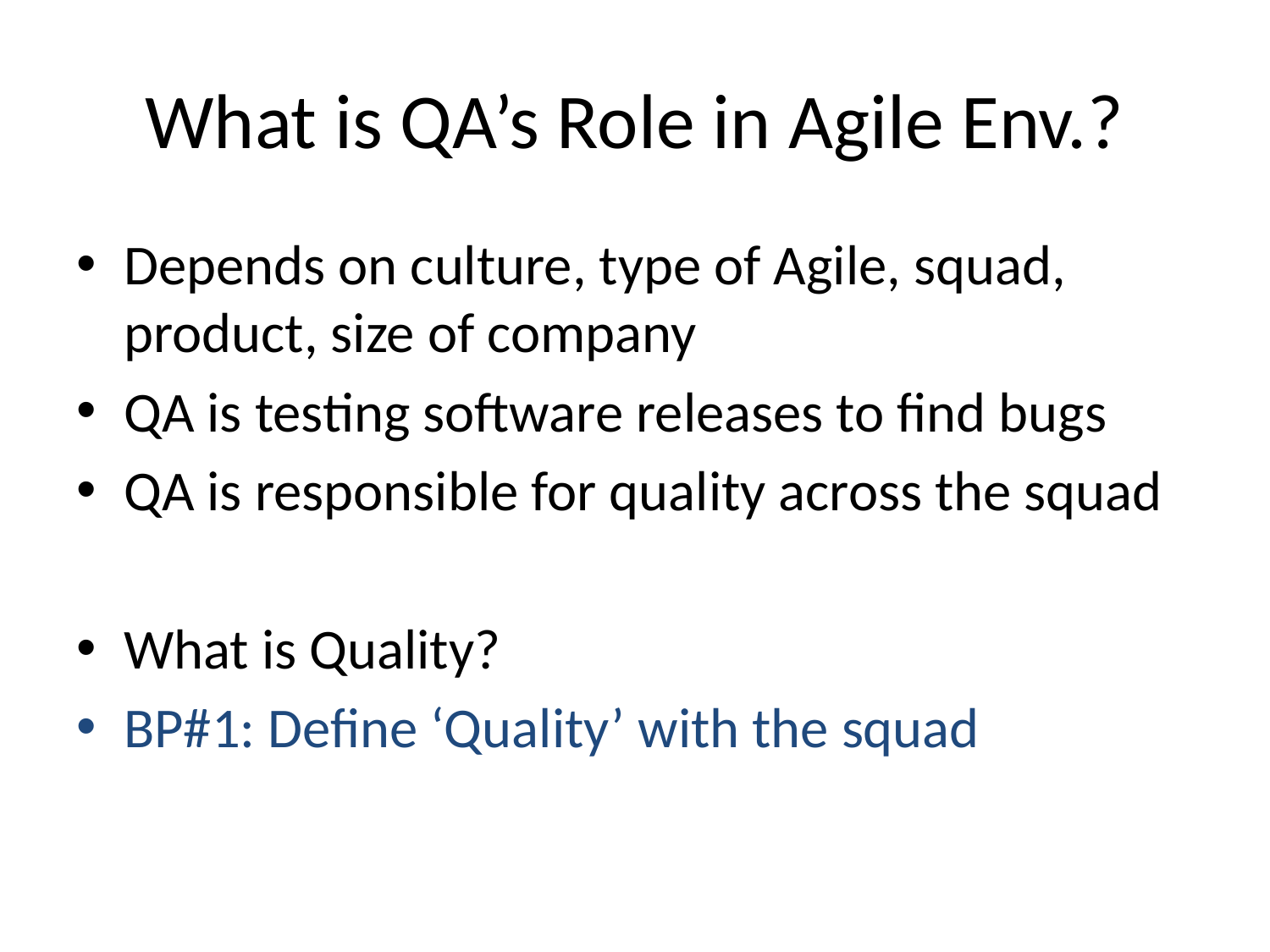

# What is QA’s Role in Agile Env.?
Depends on culture, type of Agile, squad, product, size of company
QA is testing software releases to find bugs
QA is responsible for quality across the squad

What is Quality?
BP#1: Define ‘Quality’ with the squad